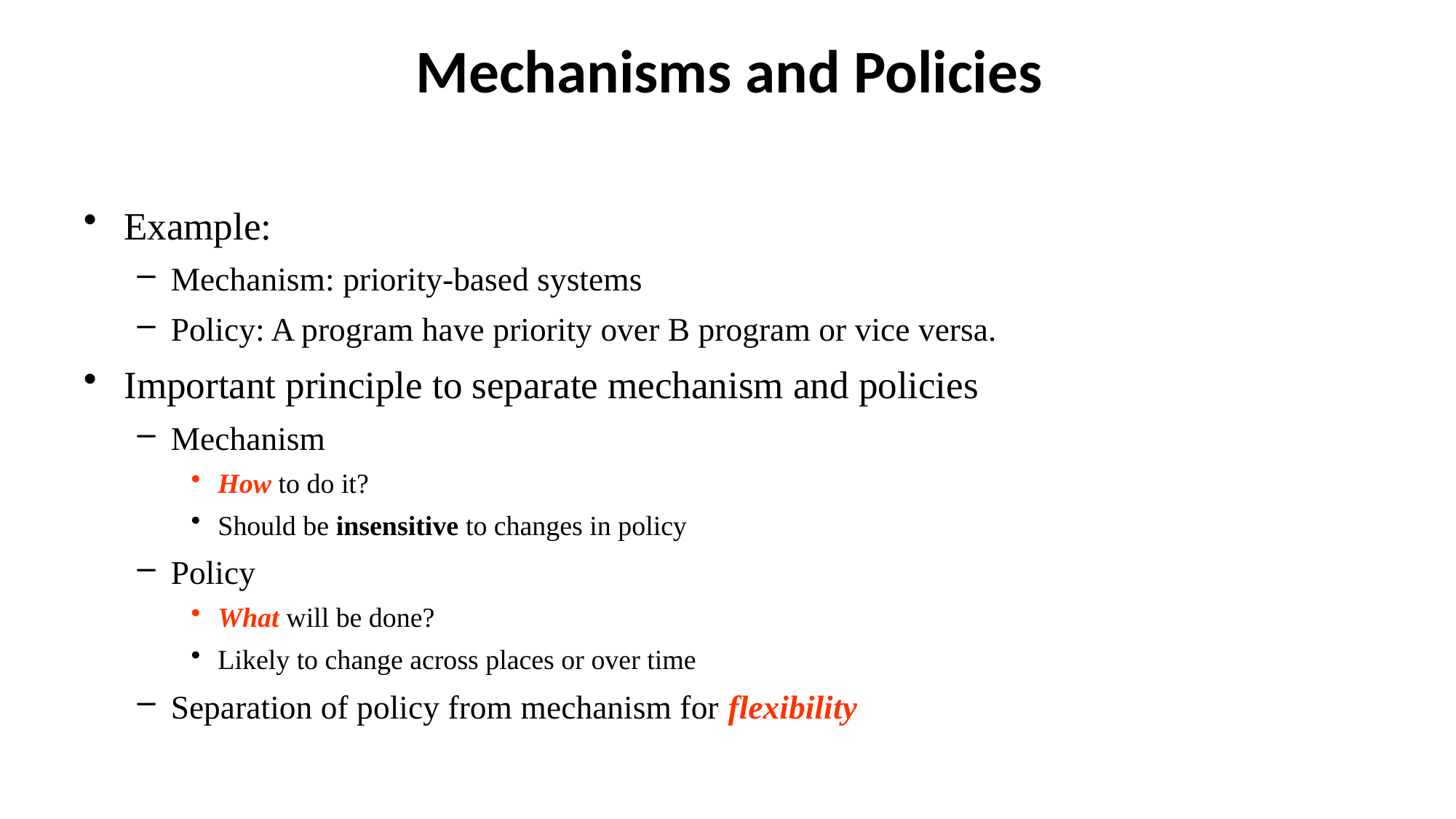

# Mechanisms and Policies
Example:
Mechanism: priority-based systems
Policy: A program have priority over B program or vice versa.
Important principle to separate mechanism and policies
Mechanism
How to do it?
Should be insensitive to changes in policy
Policy
What will be done?
Likely to change across places or over time
Separation of policy from mechanism for flexibility